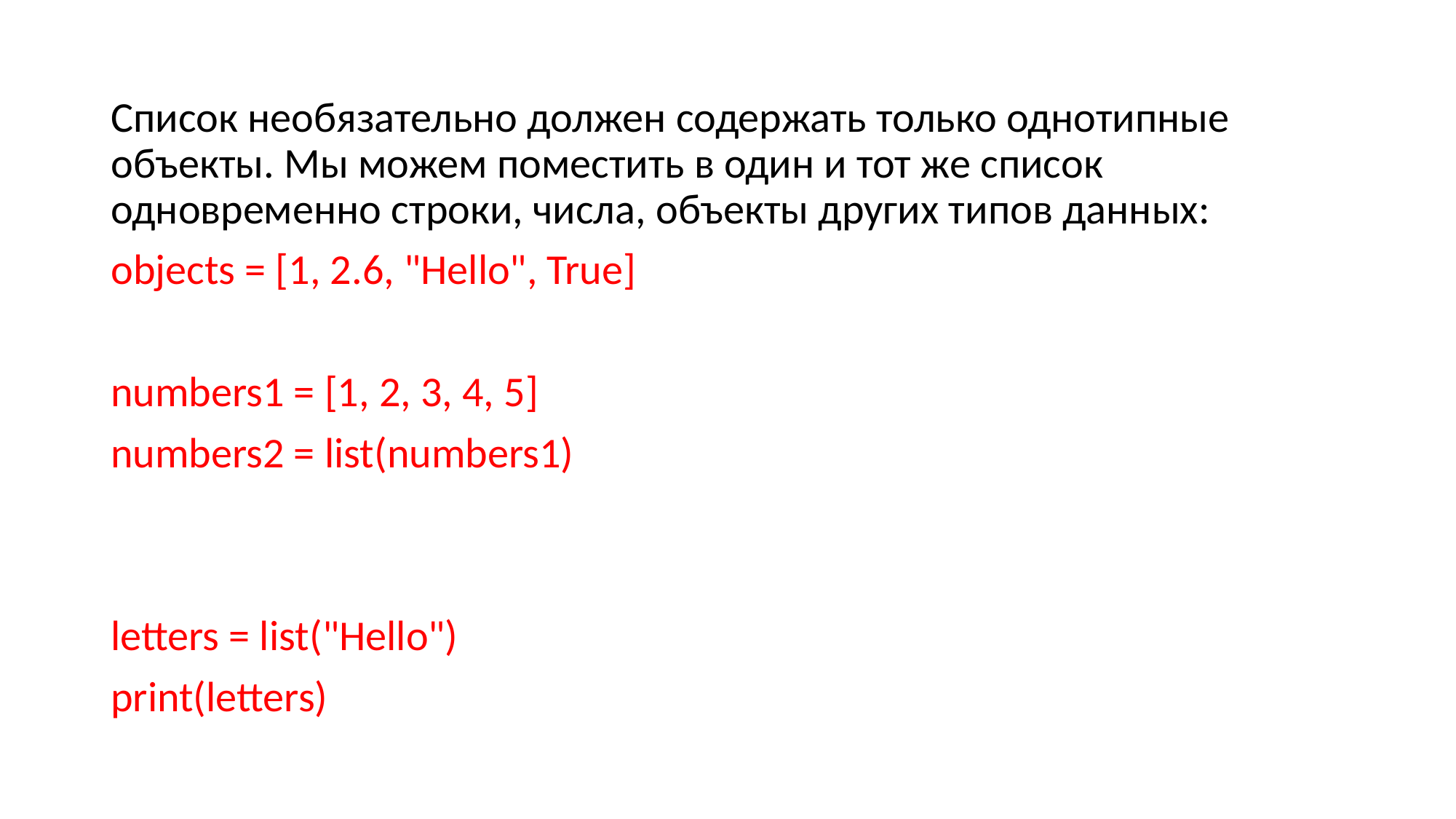

Список необязательно должен содержать только однотипные объекты. Мы можем поместить в один и тот же список одновременно строки, числа, объекты других типов данных:
objects = [1, 2.6, "Hello", True]

numbers1 = [1, 2, 3, 4, 5]
numbers2 = list(numbers1)

letters = list("Hello")
print(letters)